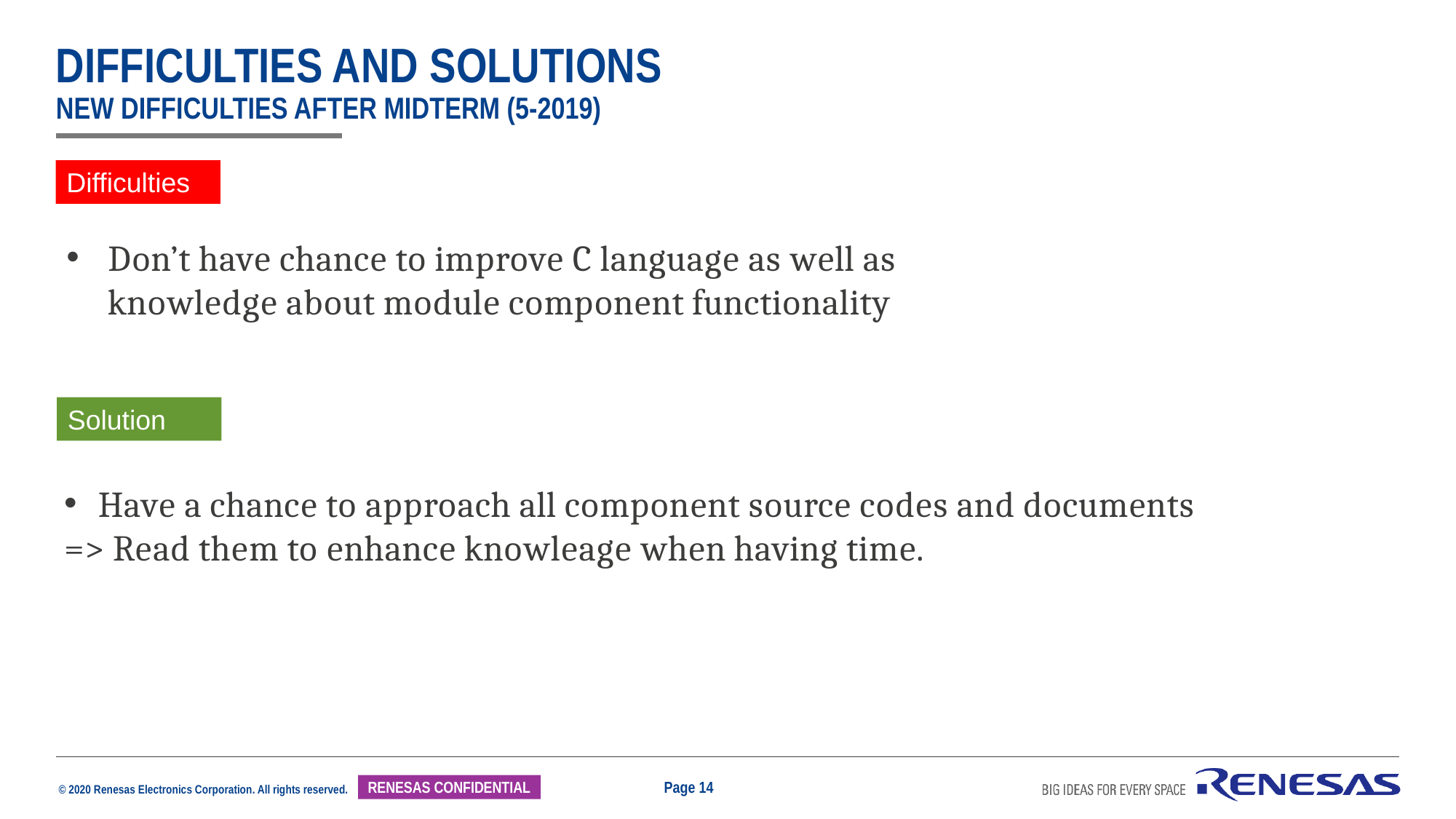

# Difficulties and Solutions new difficulties after midterm (5-2019)
Difficulties
Don’t have chance to improve C language as well as knowledge about module component functionality
Solution
Have a chance to approach all component source codes and documents
=> Read them to enhance knowleage when having time.